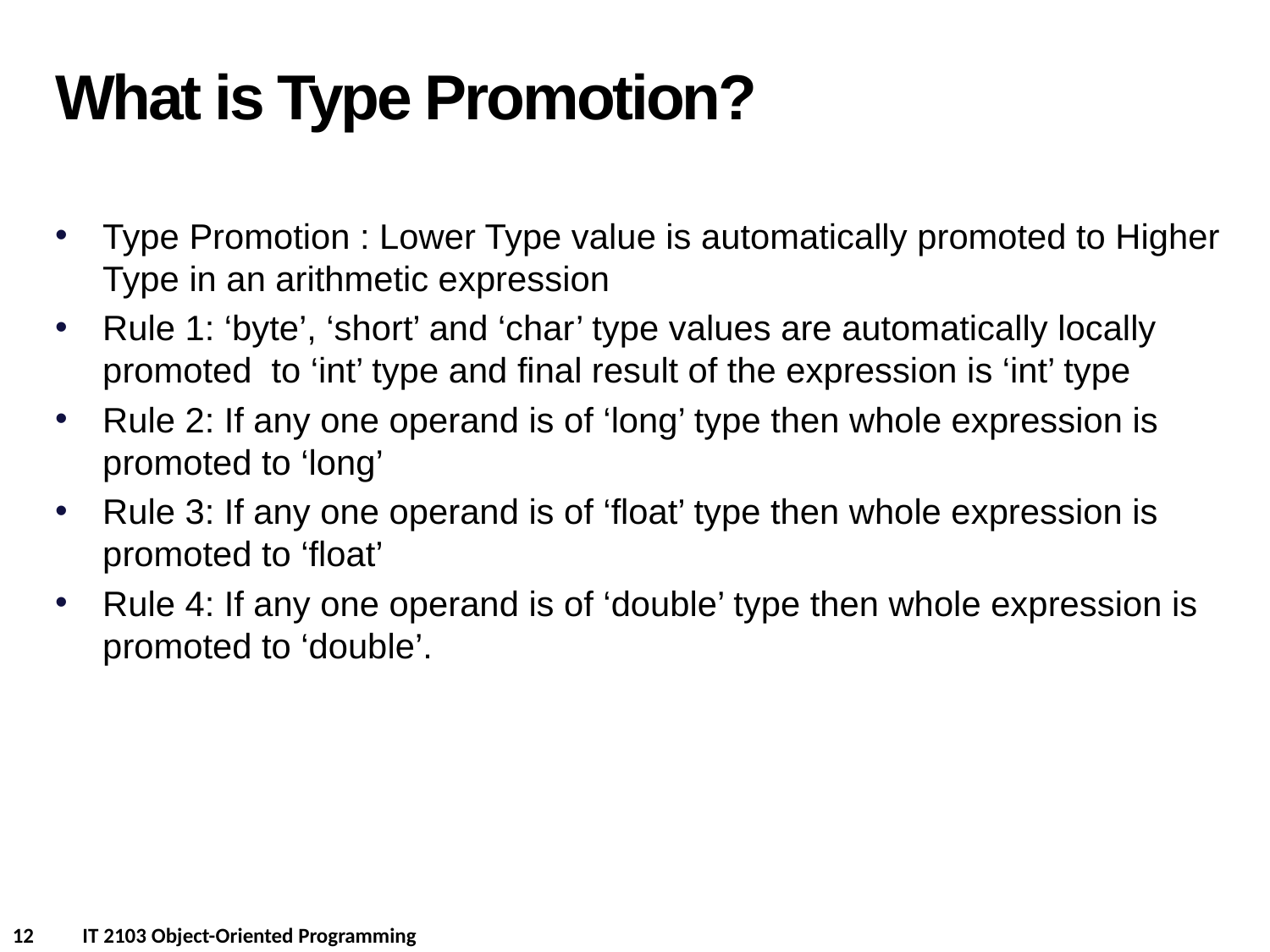

What is Type Promotion?
Type Promotion : Lower Type value is automatically promoted to Higher Type in an arithmetic expression
Rule 1: ‘byte’, ‘short’ and ‘char’ type values are automatically locally promoted  to ‘int’ type and final result of the expression is ‘int’ type
Rule 2: If any one operand is of ‘long’ type then whole expression is promoted to ‘long’
Rule 3: If any one operand is of ‘float’ type then whole expression is promoted to ‘float’
Rule 4: If any one operand is of ‘double’ type then whole expression is promoted to ‘double’.